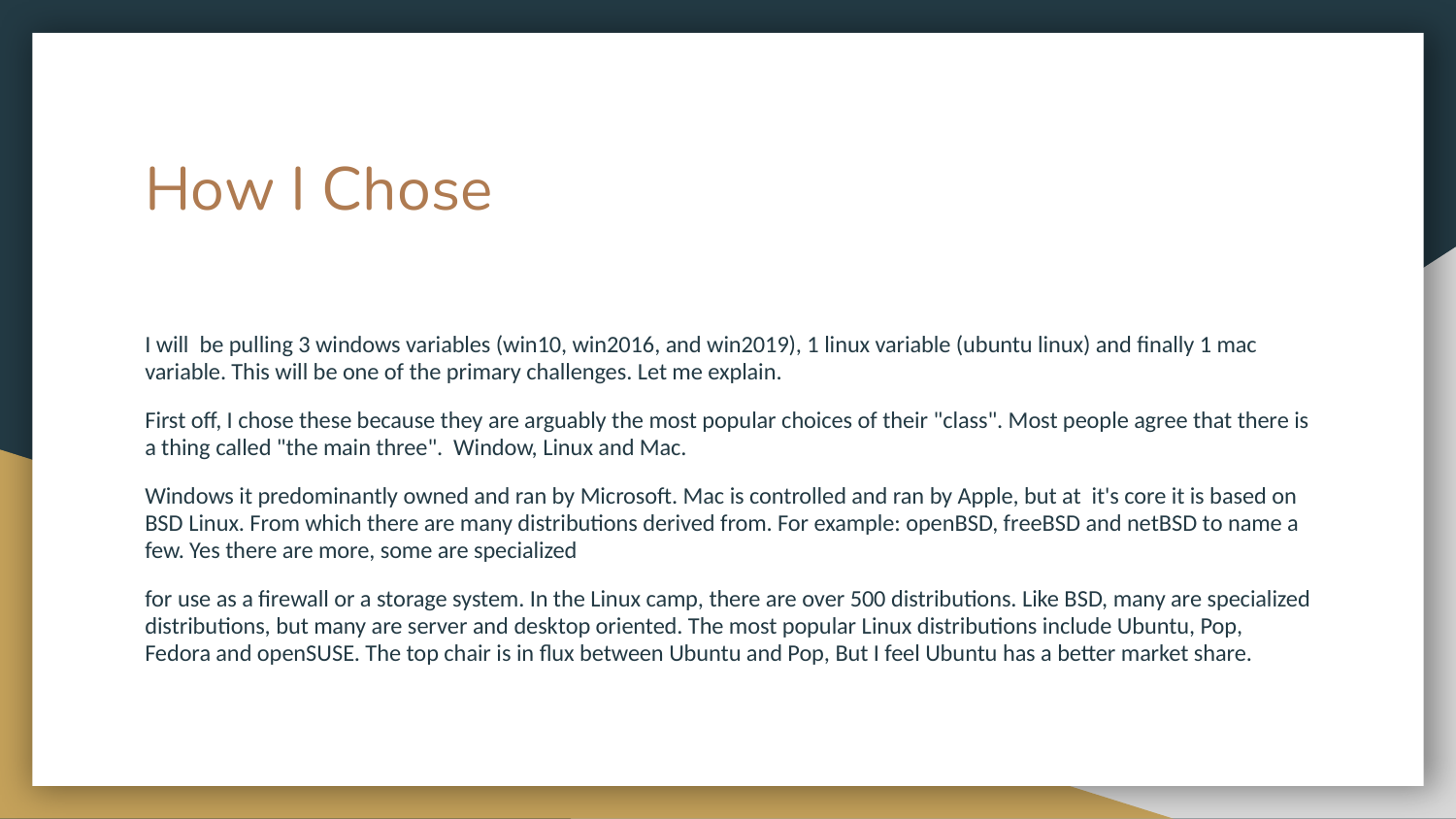

# How I Chose
I will  be pulling 3 windows variables (win10, win2016, and win2019), 1 linux variable (ubuntu linux) and finally 1 mac variable. This will be one of the primary challenges. Let me explain.
First off, I chose these because they are arguably the most popular choices of their "class". Most people agree that there is a thing called "the main three".  Window, Linux and Mac.
Windows it predominantly owned and ran by Microsoft. Mac is controlled and ran by Apple, but at  it's core it is based on BSD Linux. From which there are many distributions derived from. For example: openBSD, freeBSD and netBSD to name a few. Yes there are more, some are specialized
for use as a firewall or a storage system. In the Linux camp, there are over 500 distributions. Like BSD, many are specialized distributions, but many are server and desktop oriented. The most popular Linux distributions include Ubuntu, Pop, Fedora and openSUSE. The top chair is in flux between Ubuntu and Pop, But I feel Ubuntu has a better market share.